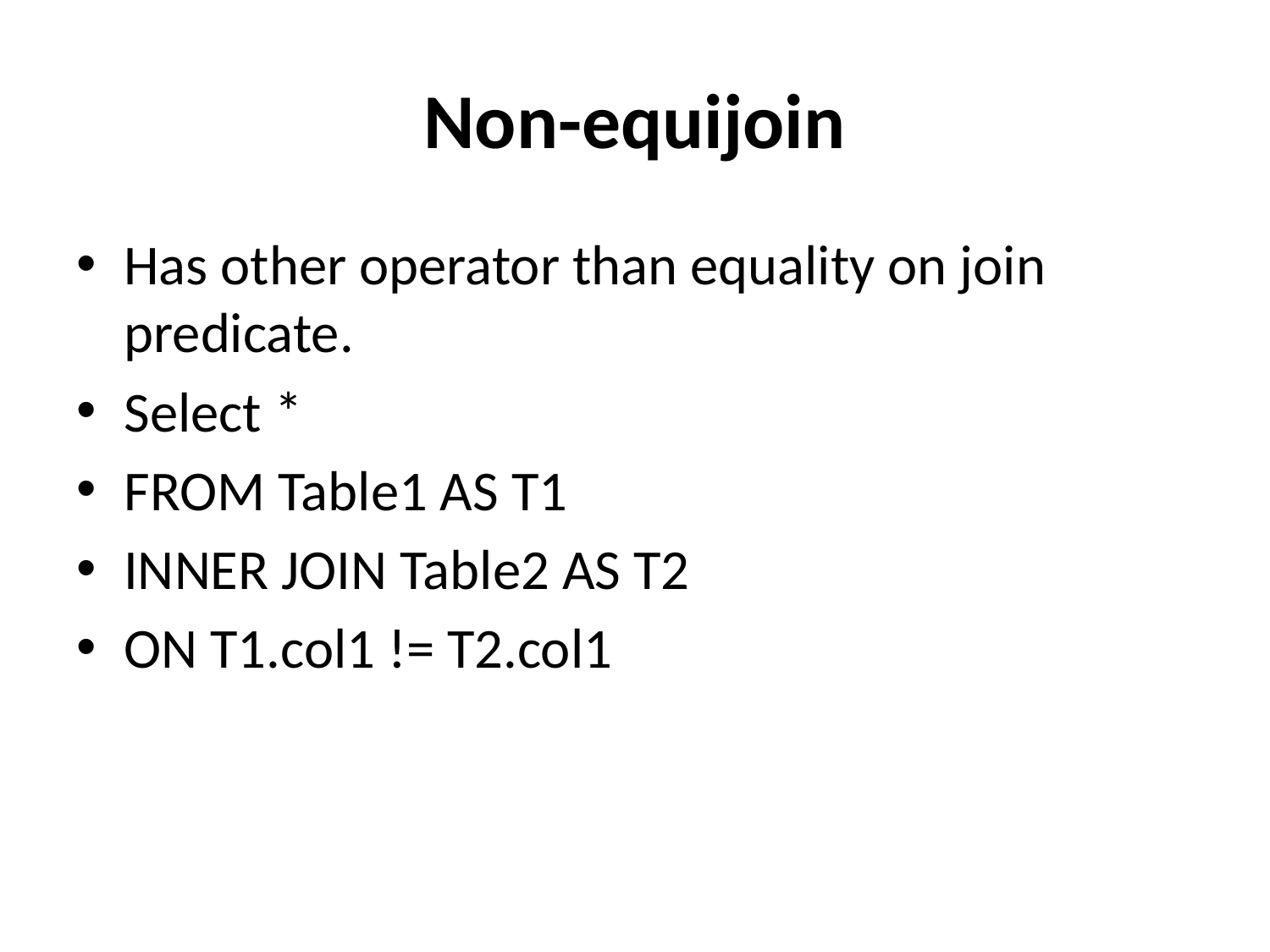

# Non-equijoin
Has other operator than equality on join predicate.
Select *
FROM Table1 AS T1
INNER JOIN Table2 AS T2
ON T1.col1 != T2.col1